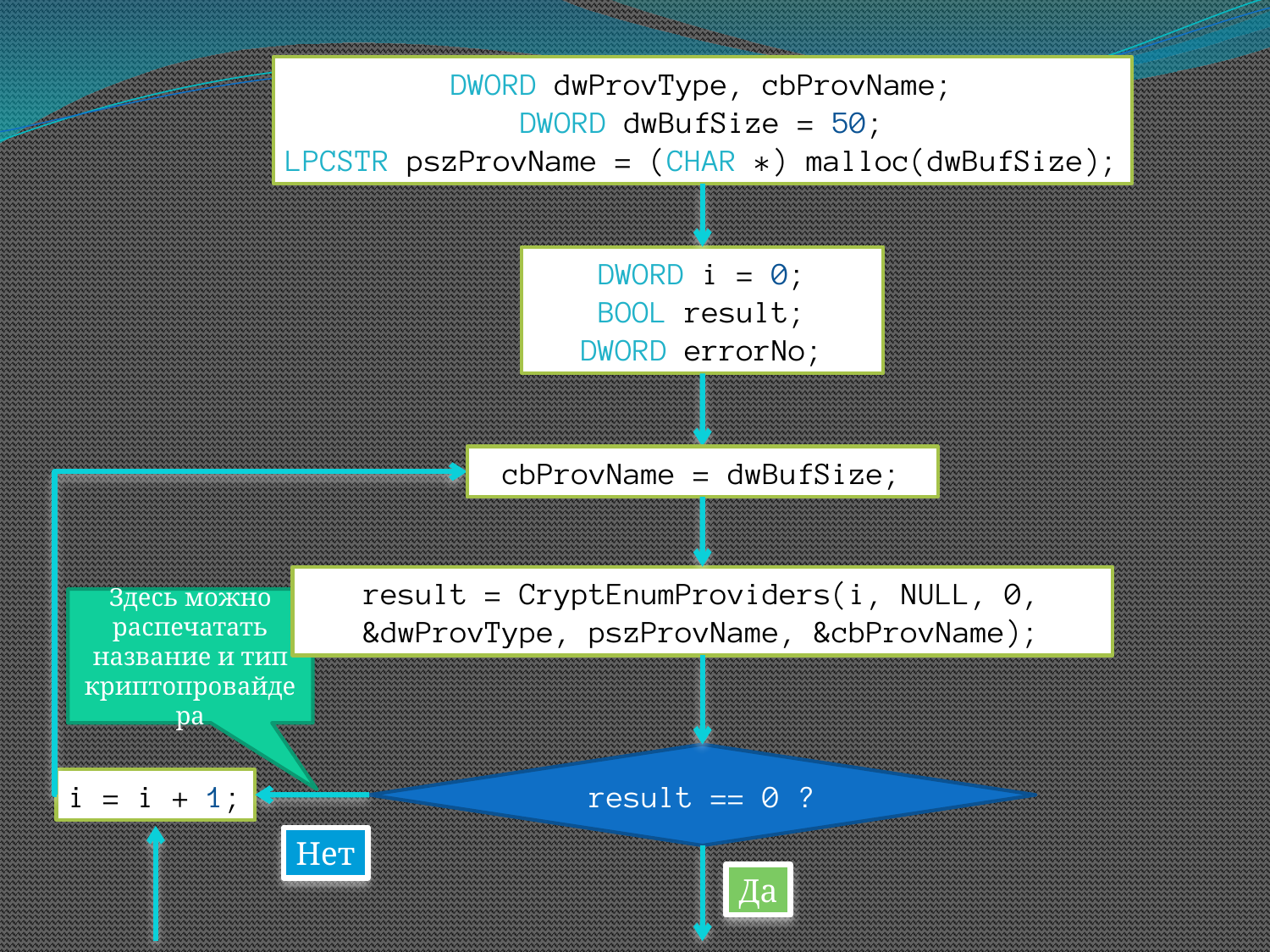

DWORD dwProvType, cbProvName;
DWORD dwBufSize = 50;
LPCSTR pszProvName = (CHAR *) malloc(dwBufSize);
DWORD i = 0;
BOOL result;
DWORD errorNo;
cbProvName = dwBufSize;
result = CryptEnumProviders(i, NULL, 0, &dwProvType, pszProvName, &cbProvName);
Здесь можно распечатать название и тип криптопровайдера
result == 0 ?
i = i + 1;
Нет
Да